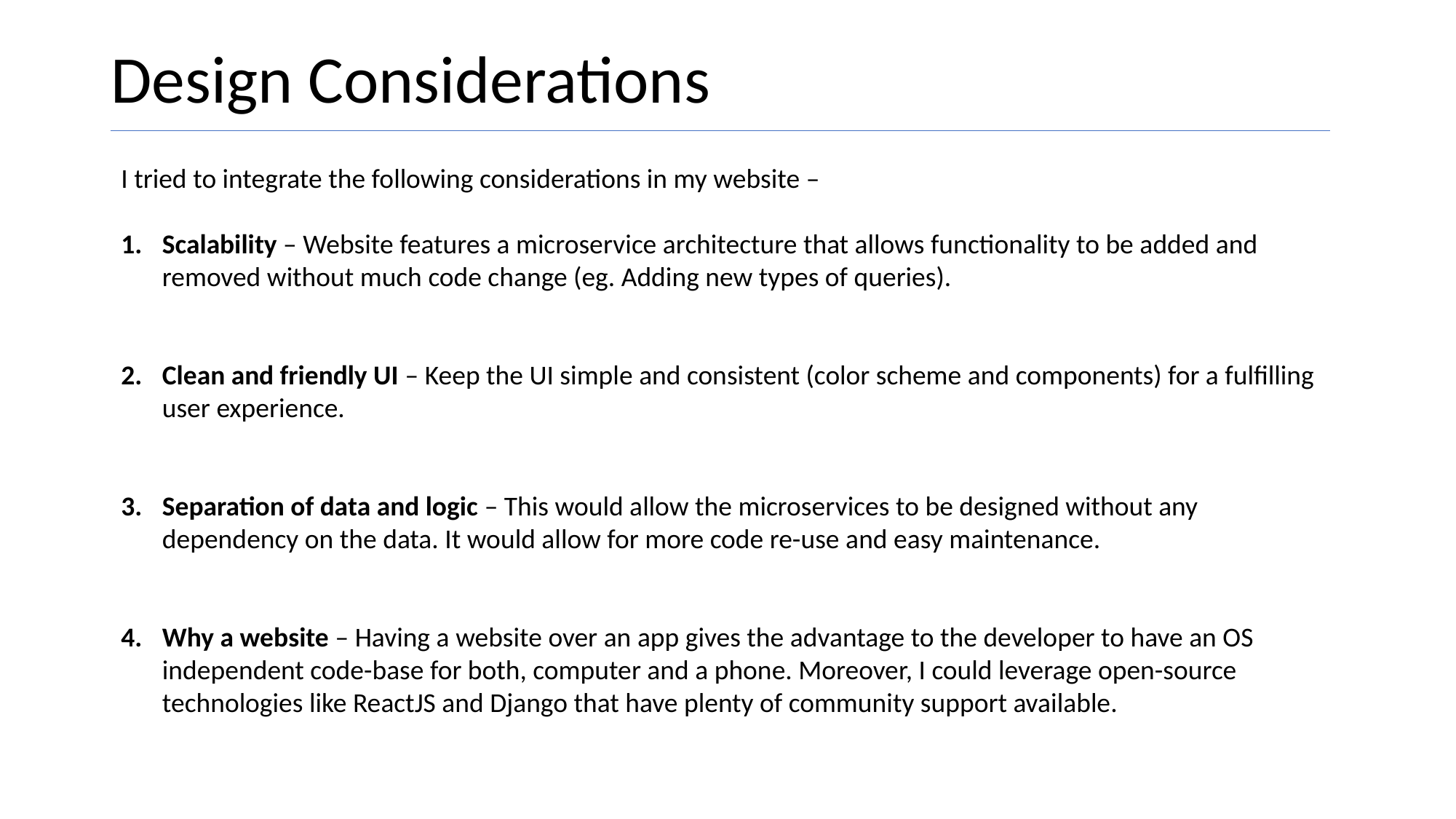

# Design Considerations
I tried to integrate the following considerations in my website –

Scalability – Website features a microservice architecture that allows functionality to be added and removed without much code change (eg. Adding new types of queries).

Clean and friendly UI – Keep the UI simple and consistent (color scheme and components) for a fulfilling user experience.

Separation of data and logic – This would allow the microservices to be designed without any dependency on the data. It would allow for more code re-use and easy maintenance.

Why a website – Having a website over an app gives the advantage to the developer to have an OS independent code-base for both, computer and a phone. Moreover, I could leverage open-source technologies like ReactJS and Django that have plenty of community support available.